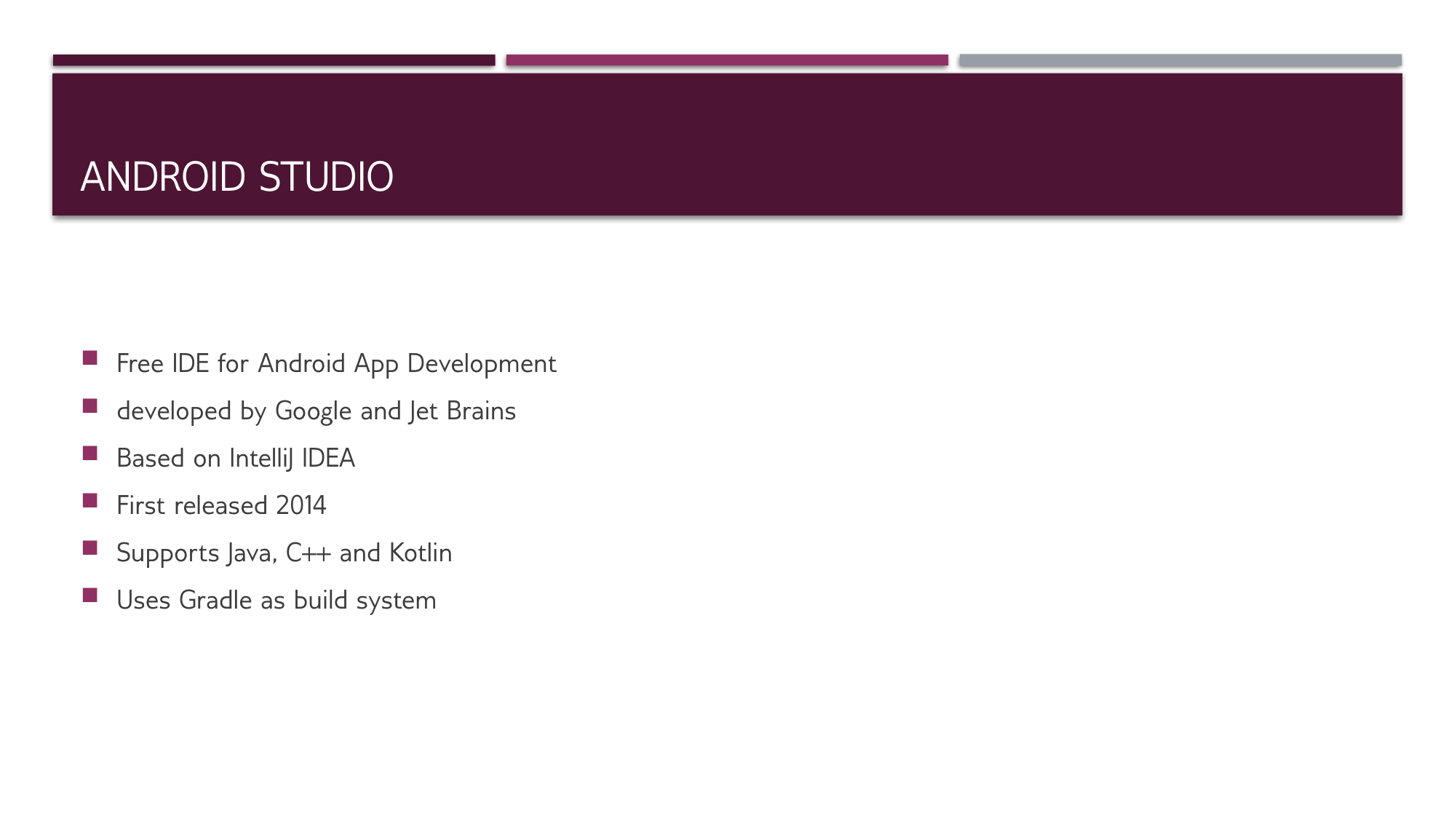

# Android Studio
Free IDE for Android App Development
developed by Google and Jet Brains
Based on IntelliJ IDEA
First released 2014
Supports Java, C++ and Kotlin
Uses Gradle as build system